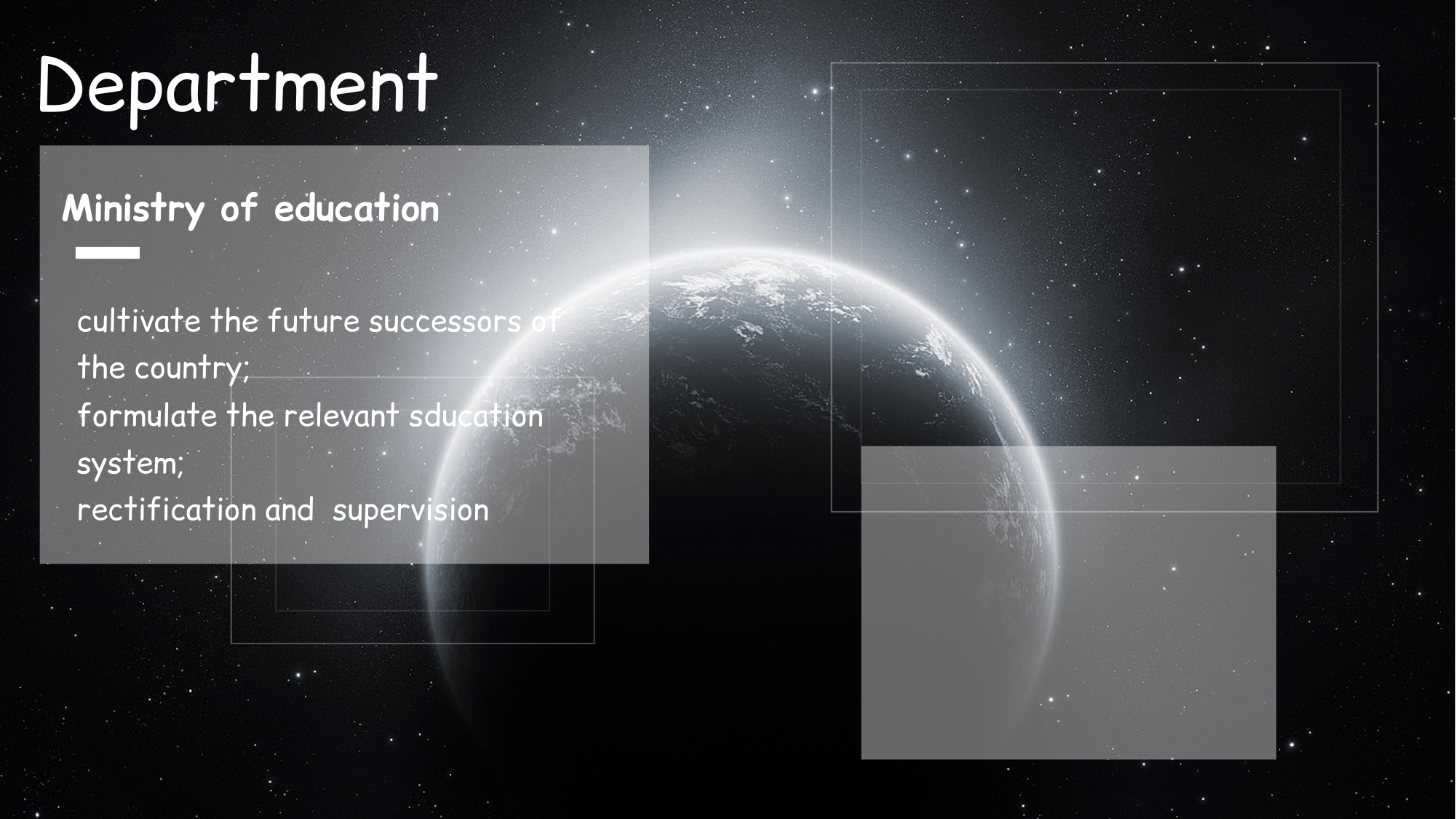

Department

Ministry of education

cultivate the future successors of the country;
formulate the relevant sducation system;
rectification and  supervision